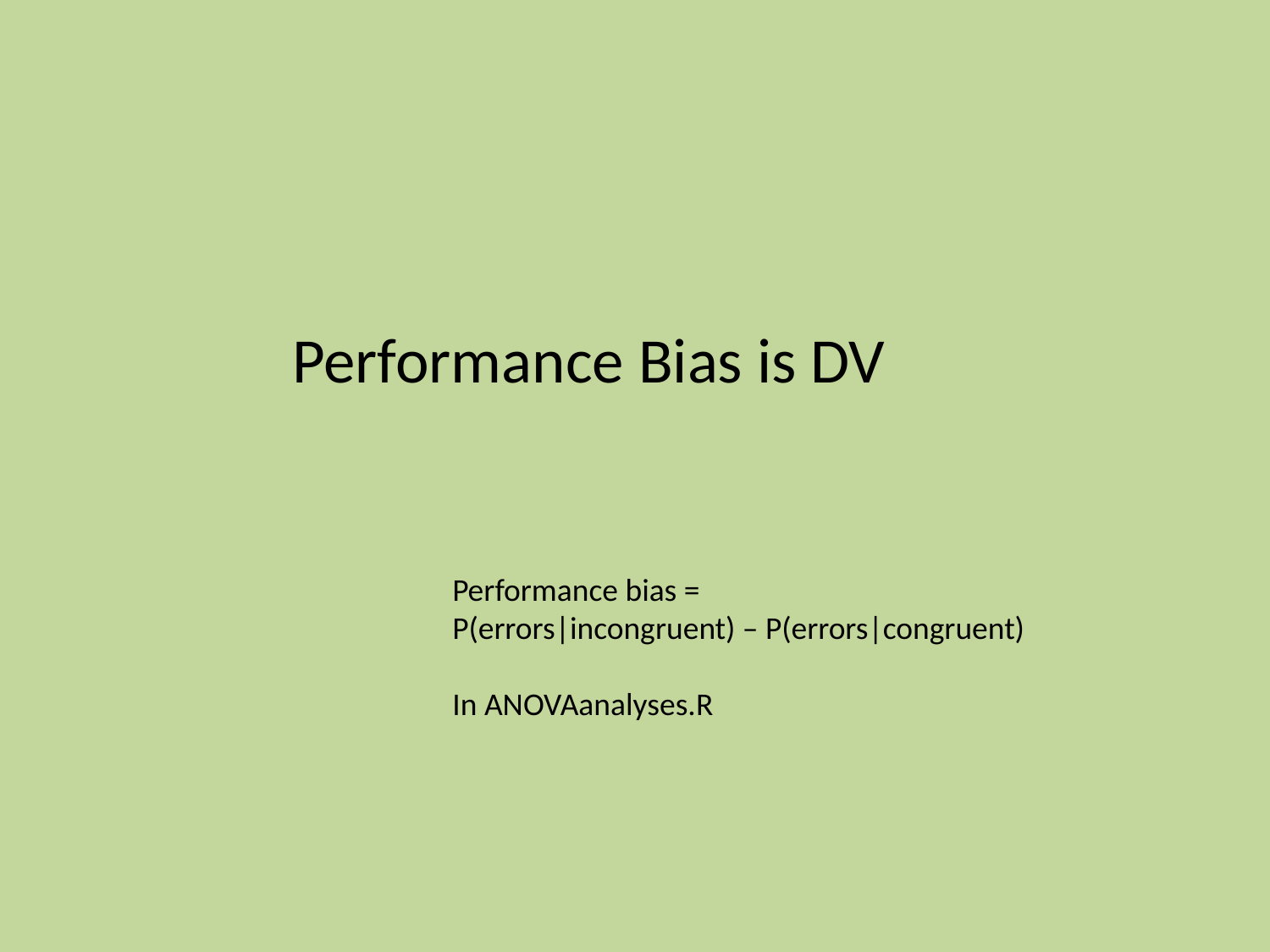

Performance Bias is DV
Performance bias =
P(errors|incongruent) – P(errors|congruent)

In ANOVAanalyses.R